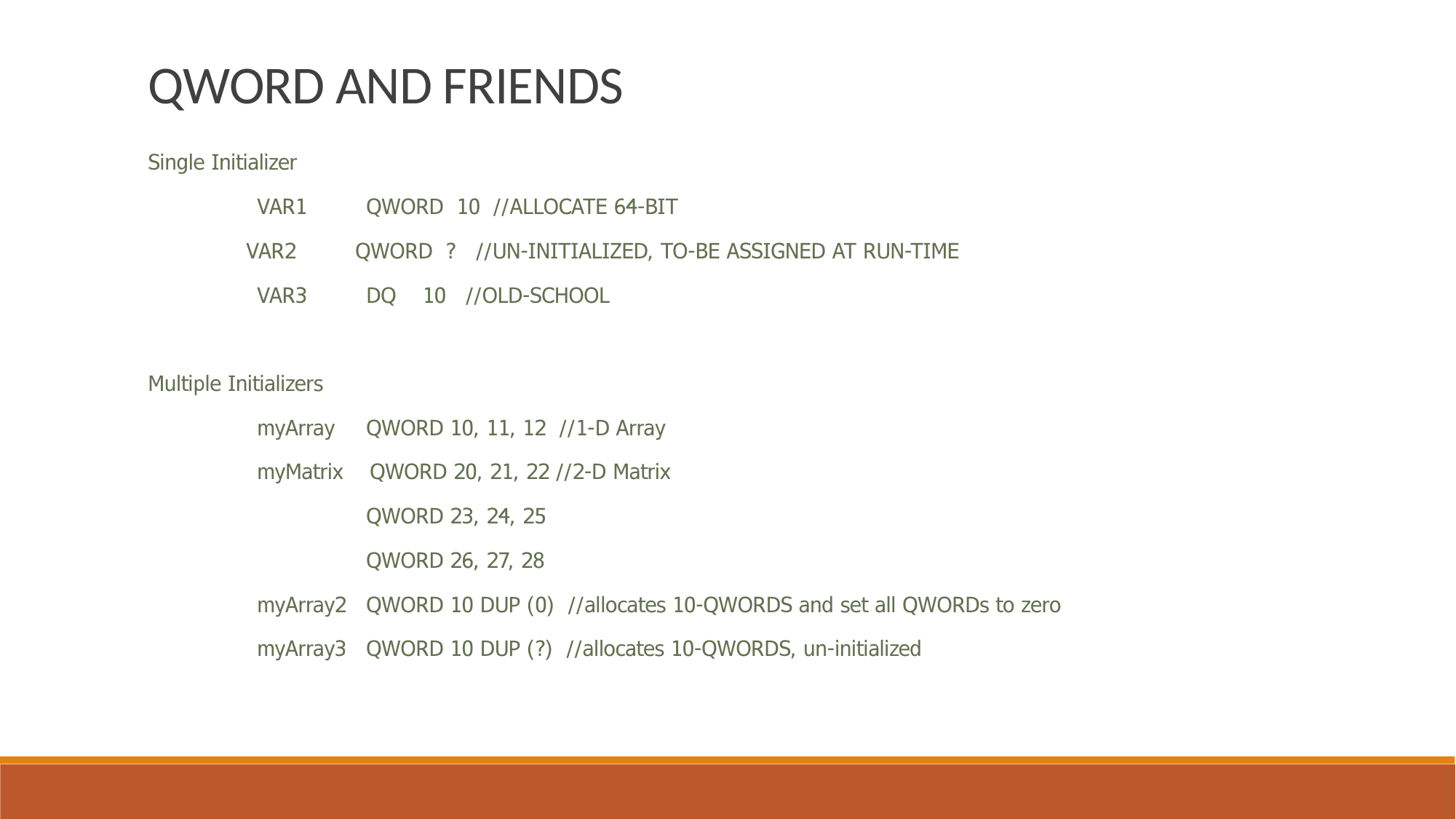

QWORD AND FRIENDS
Single Initializer
	VAR1 	QWORD  10  //ALLOCATE 64-BIT
	VAR2 	QWORD  ?   //UN-INITIALIZED, TO-BE ASSIGNED AT RUN-TIME
	VAR3 	DQ    10   //OLD-SCHOOL

Multiple Initializers
	myArray 	QWORD 10, 11, 12  //1-D Array
	myMatrix    QWORD 20, 21, 22 //2-D Matrix
		QWORD 23, 24, 25
		QWORD 26, 27, 28
	myArray2 	QWORD 10 DUP (0)  //allocates 10-QWORDS and set all QWORDs to zero
	myArray3	QWORD 10 DUP (?)  //allocates 10-QWORDS, un-initialized